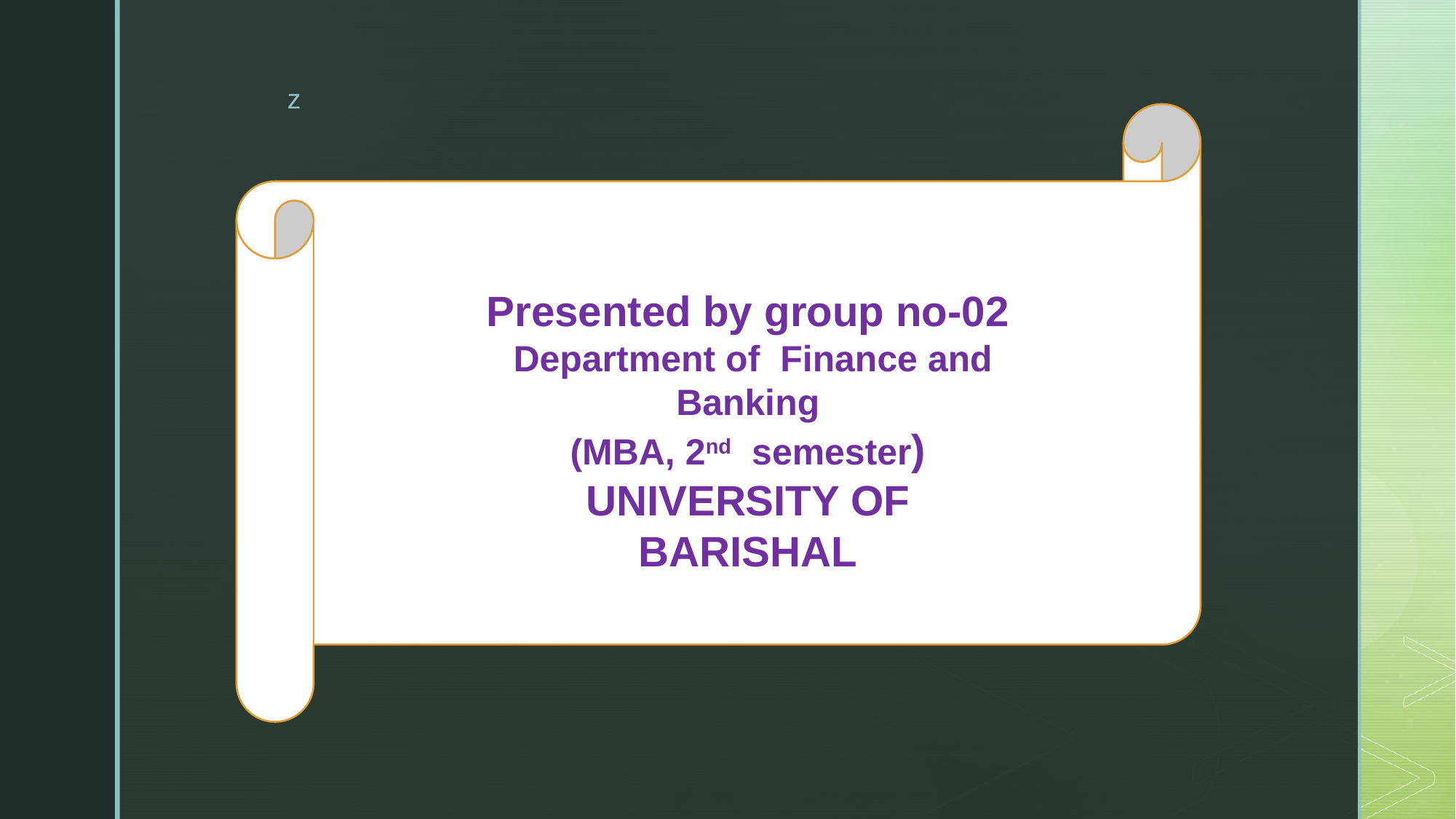

Presented by group no-02
 Department of  Finance and Banking
(MBA, 2nd  semester)
UNIVERSITY OF BARISHAL